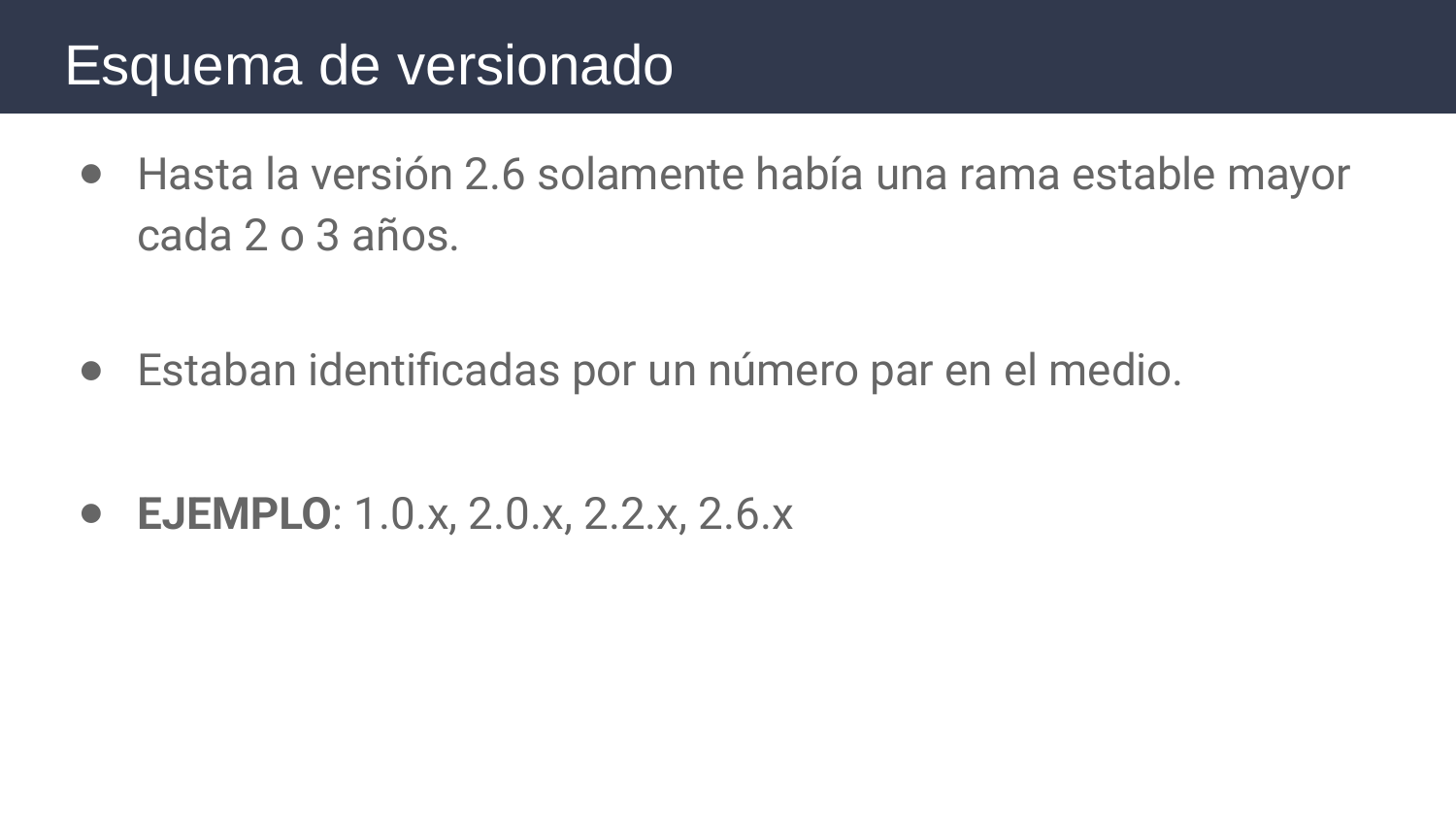

# Esquema de versionado

Hasta la versión 2.6 solamente había una rama estable mayor cada 2 o 3 años.
Estaban identificadas por un número par en el medio.
EJEMPLO: 1.0.x, 2.0.x, 2.2.x, 2.6.x